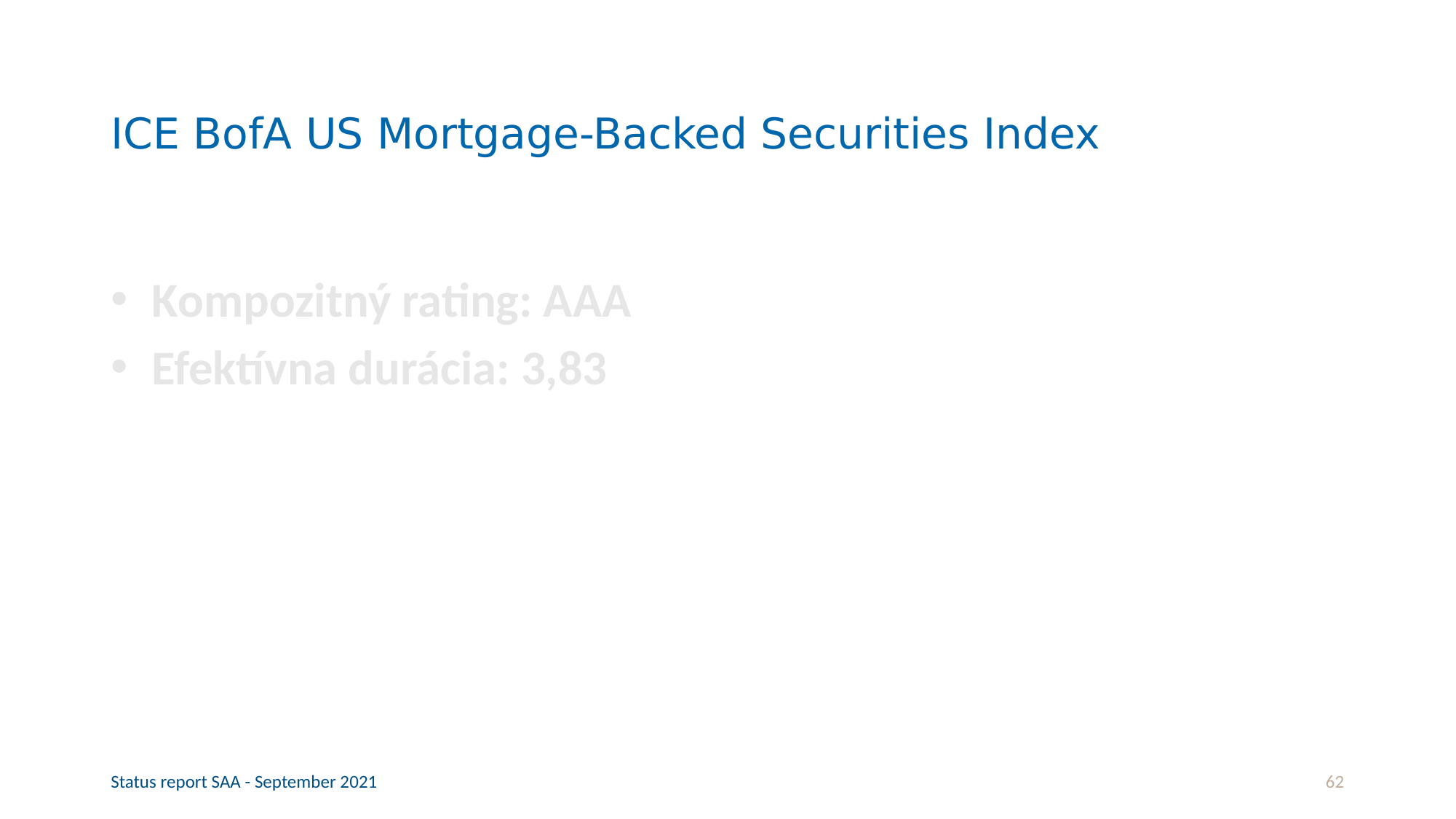

ICE BofA US Mortgage-Backed Securities Index
Kompozitný rating: AAA
Efektívna durácia: 3,83

Status report SAA - September 2021
62